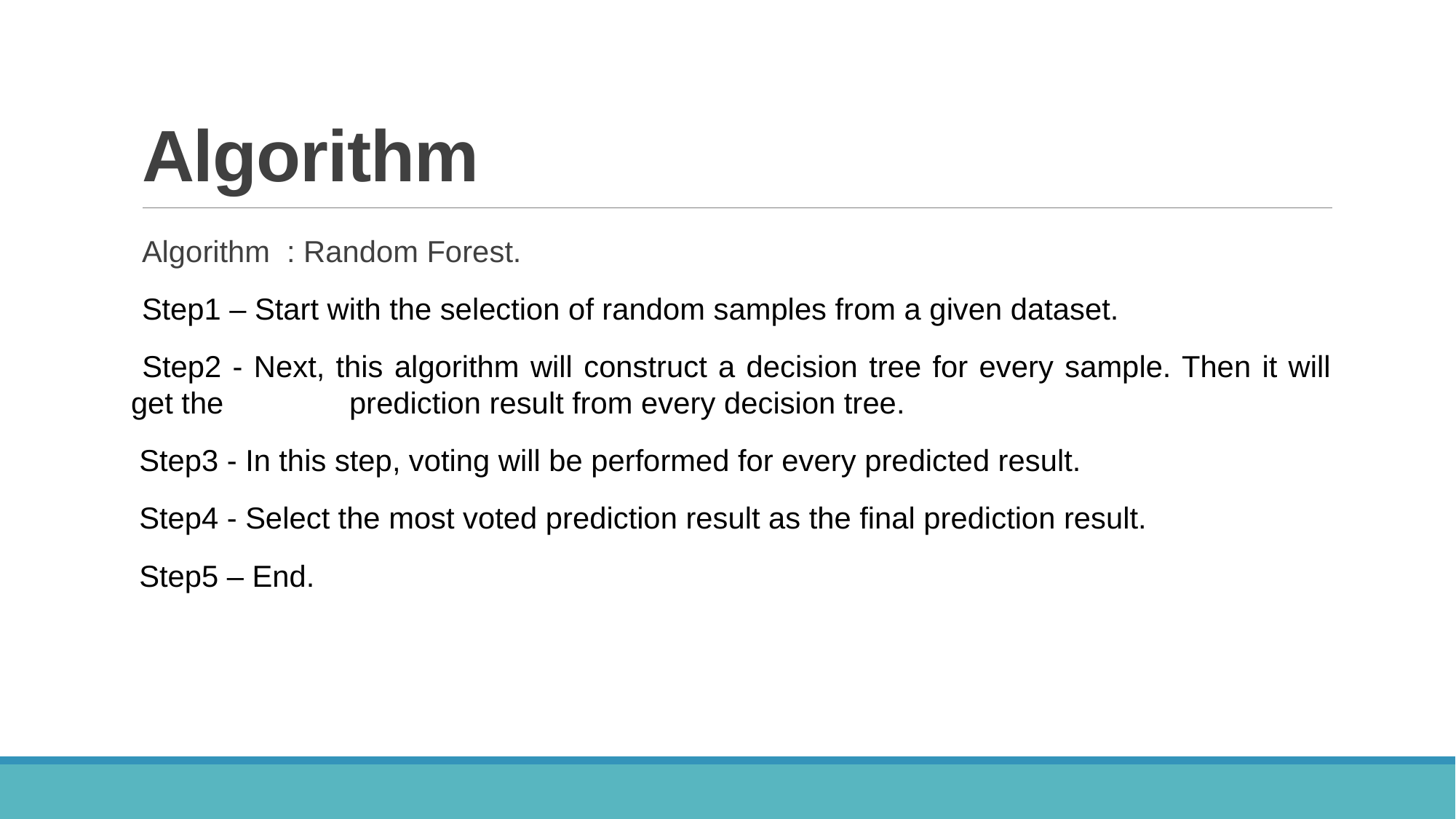

# Algorithm
Algorithm  : Random Forest.
Step1 – Start with the selection of random samples from a given dataset.
 Step2 - Next, this algorithm will construct a decision tree for every sample. Then it will get the  	prediction result from every decision tree.
 Step3 - In this step, voting will be performed for every predicted result.
 Step4 - Select the most voted prediction result as the final prediction result.
 Step5 – End.